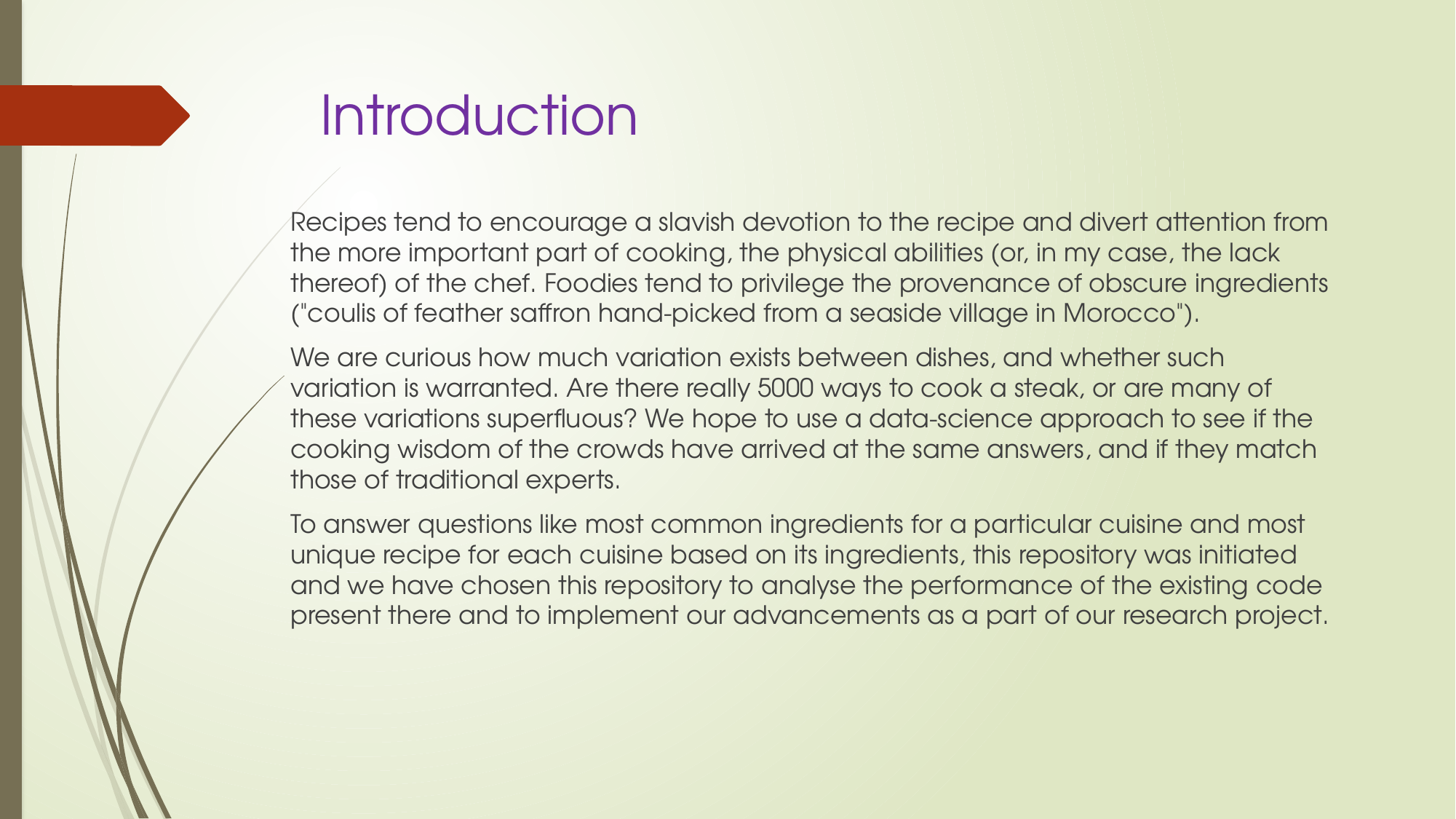

# Introduction
Recipes tend to encourage a slavish devotion to the recipe and divert attention from the more important part of cooking, the physical abilities (or, in my case, the lack thereof) of the chef. Foodies tend to privilege the provenance of obscure ingredients ("coulis of feather saffron hand-picked from a seaside village in Morocco").
We are curious how much variation exists between dishes, and whether such variation is warranted. Are there really 5000 ways to cook a steak, or are many of these variations superfluous? We hope to use a data-science approach to see if the cooking wisdom of the crowds have arrived at the same answers, and if they match those of traditional experts.
To answer questions like most common ingredients for a particular cuisine and most unique recipe for each cuisine based on its ingredients, this repository was initiated and we have chosen this repository to analyse the performance of the existing code present there and to implement our advancements as a part of our research project.